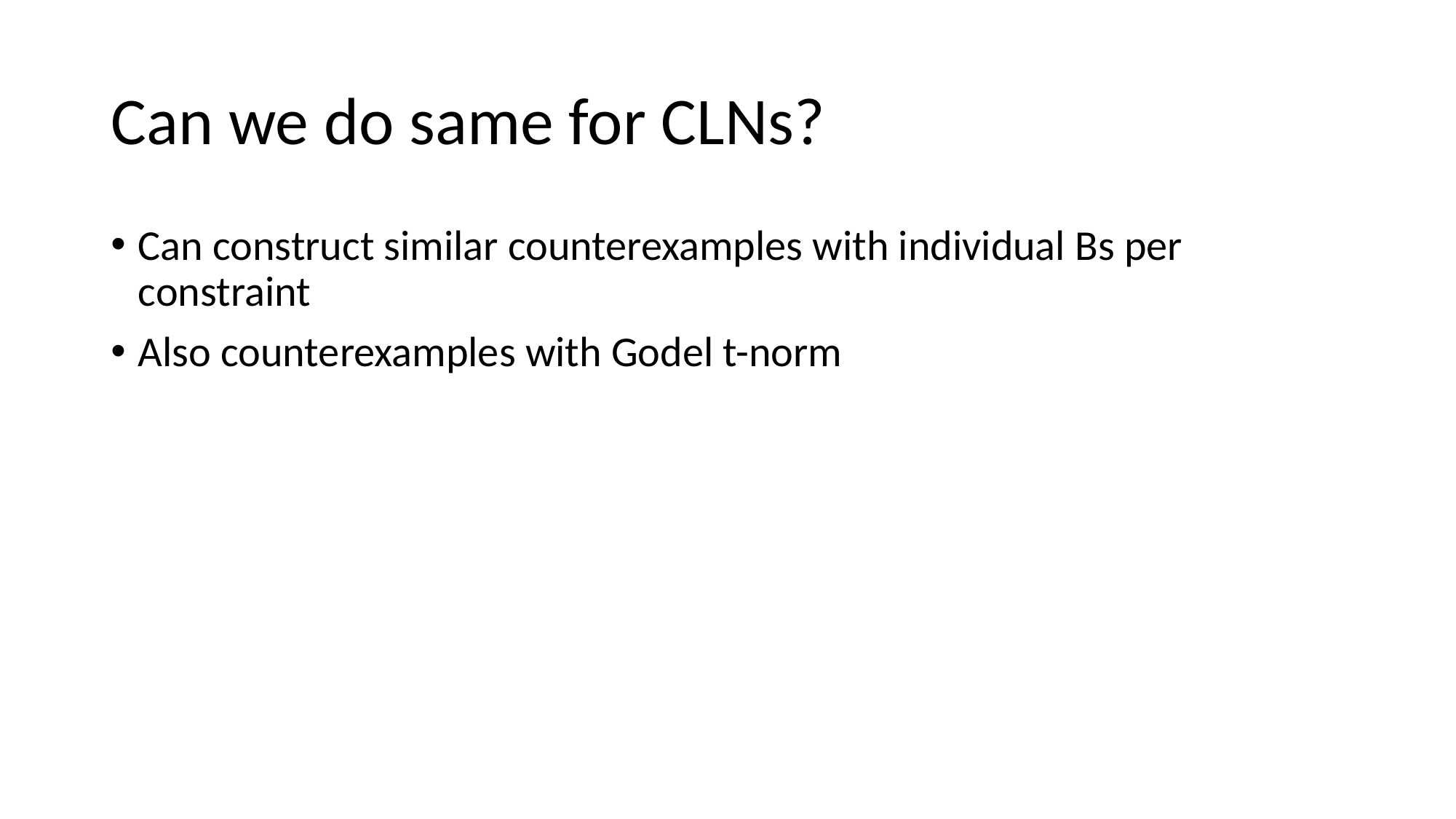

# Can we do same for CLNs?
Can construct similar counterexamples with individual Bs per constraint
Also counterexamples with Godel t-norm